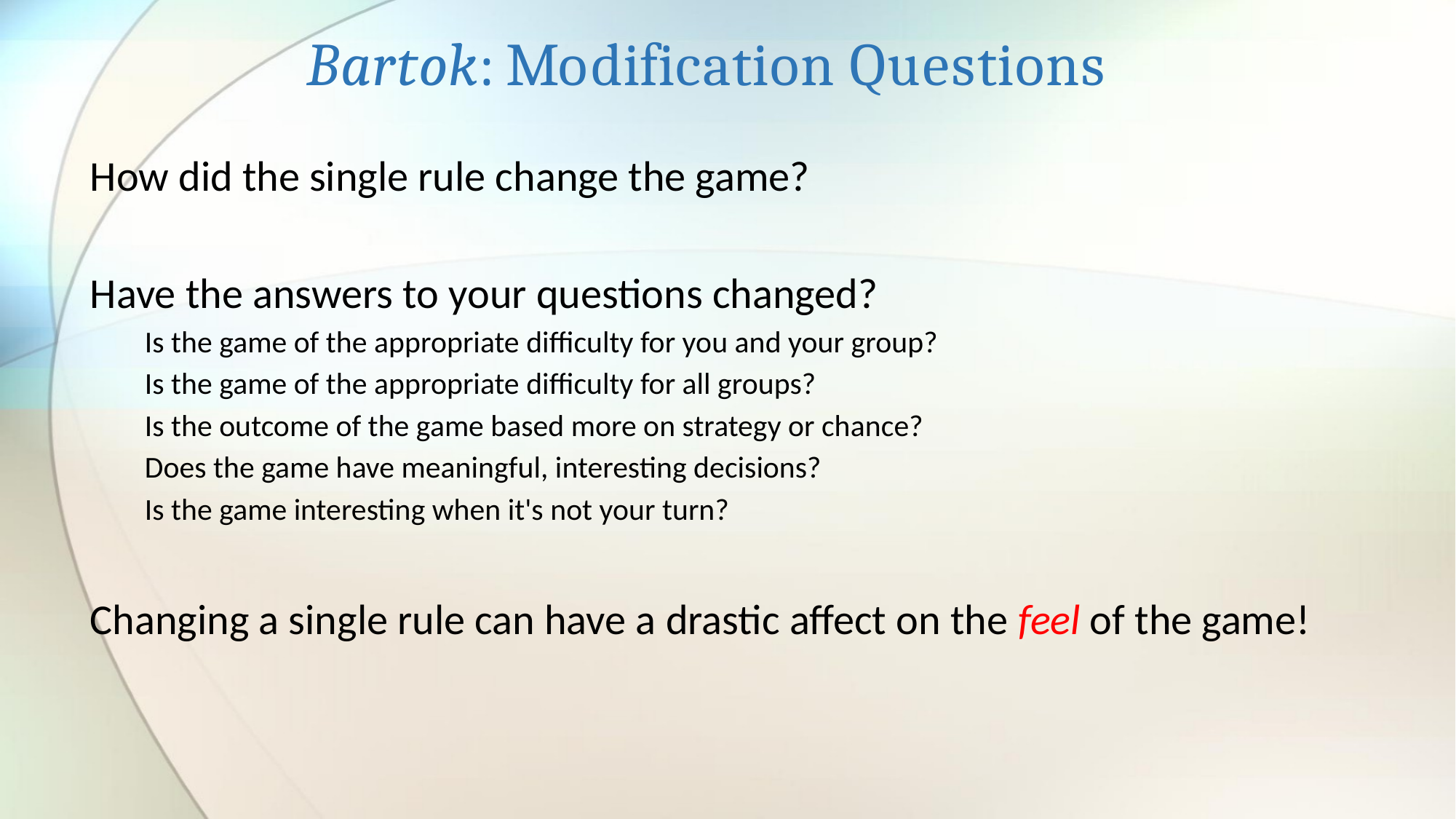

# Bartok: Modification Questions
How did the single rule change the game?

Have the answers to your questions changed?
Is the game of the appropriate difficulty for you and your group?
Is the game of the appropriate difficulty for all groups?
Is the outcome of the game based more on strategy or chance?
Does the game have meaningful, interesting decisions?
Is the game interesting when it's not your turn?

Changing a single rule can have a drastic affect on the feel of the game!